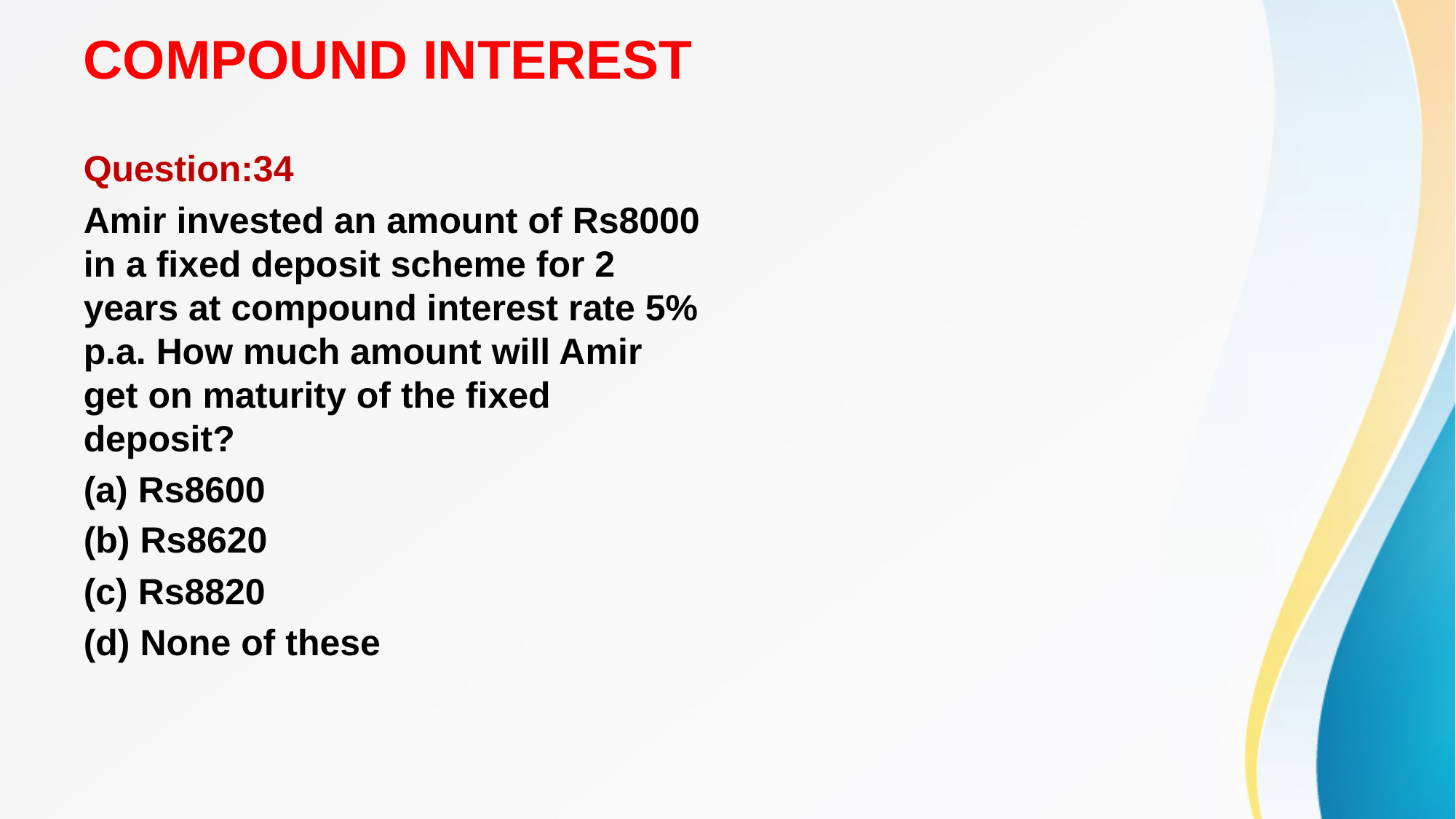

# COMPOUND INTEREST
Question:34
Amir invested an amount of Rs8000 in a fixed deposit scheme for 2 years at compound interest rate 5% p.a. How much amount will Amir get on maturity of the fixed deposit?
(a) Rs8600
(b) Rs8620
(c) Rs8820
(d) None of these